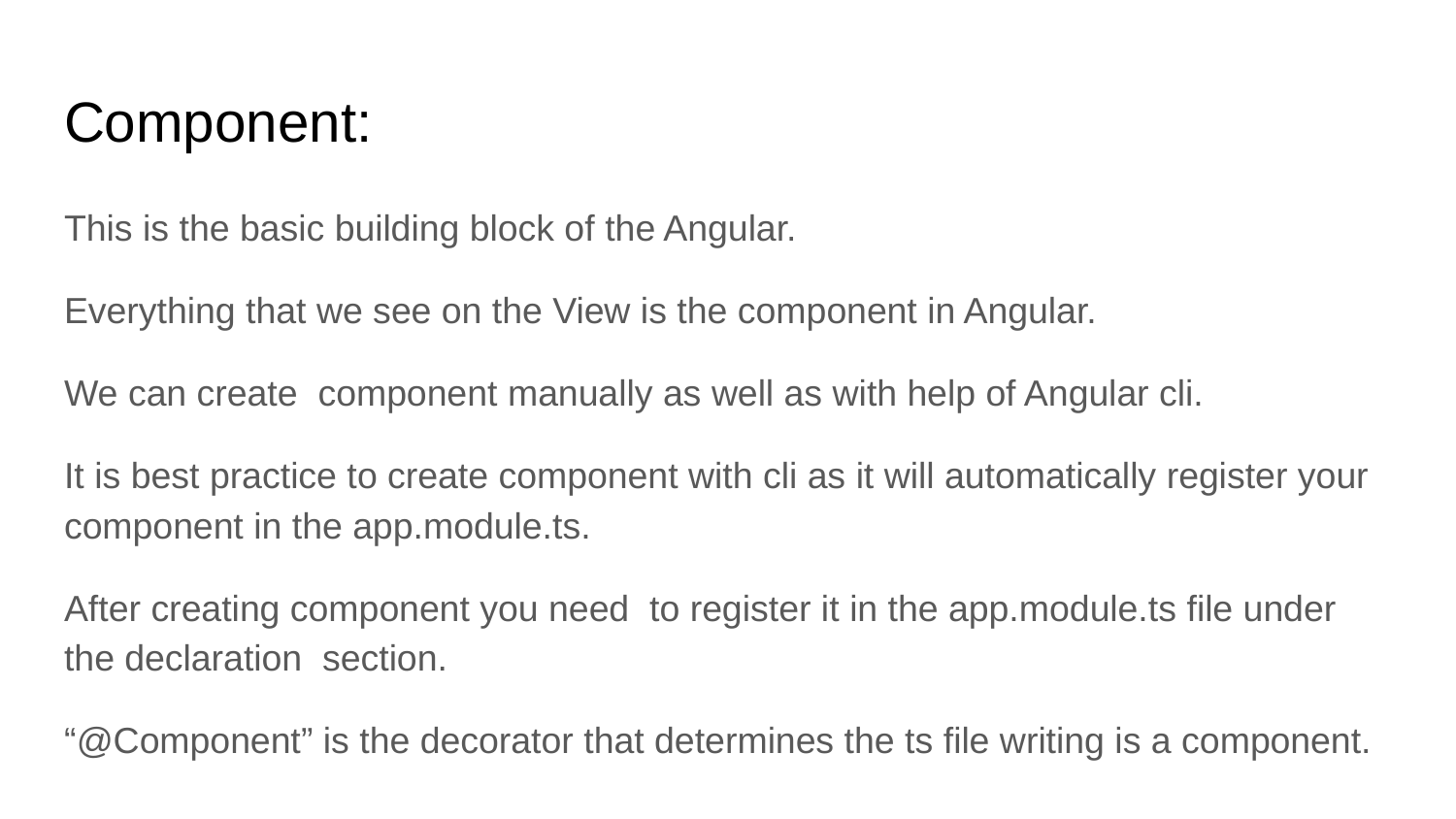

# Component:
This is the basic building block of the Angular.
Everything that we see on the View is the component in Angular.
We can create  component manually as well as with help of Angular cli.
It is best practice to create component with cli as it will automatically register your component in the app.module.ts.
After creating component you need  to register it in the app.module.ts file under the declaration  section.
“@Component” is the decorator that determines the ts file writing is a component.